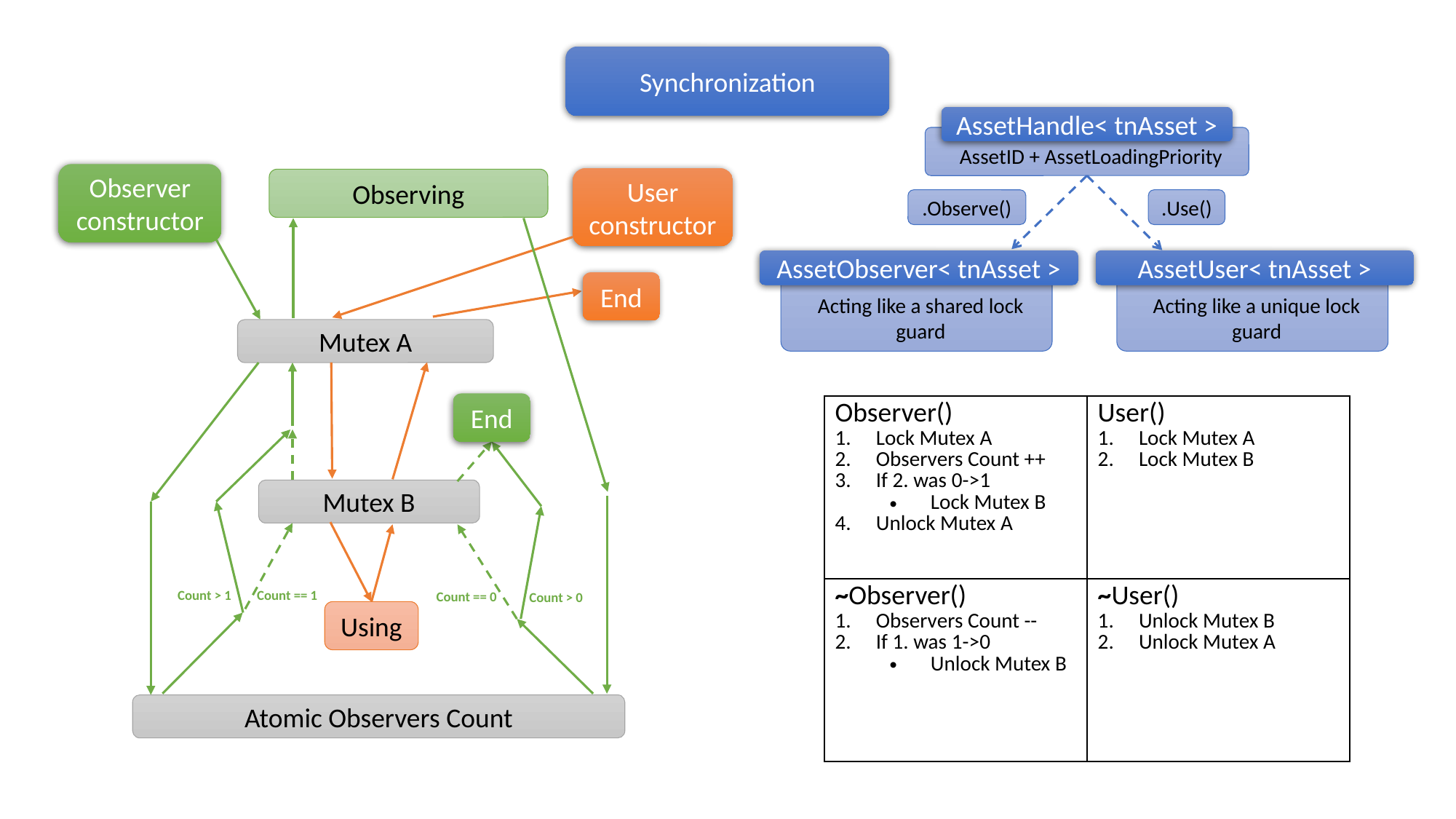

Synchronization
AssetHandle< tnAsset >
AssetID + AssetLoadingPriority
Observer constructor
User constructor
Observing
.Observe()
.Use()
AssetObserver< tnAsset >
AssetUser< tnAsset >
End
Acting like a shared lock guard
Acting like a unique lock guard
Mutex A
End
| Observer() Lock Mutex A Observers Count ++ If 2. was 0->1 Lock Mutex B Unlock Mutex A | User() Lock Mutex A Lock Mutex B |
| --- | --- |
| ~Observer() Observers Count -- If 1. was 1->0 Unlock Mutex B | ~User() Unlock Mutex B Unlock Mutex A |
Mutex B
Count == 1
Count > 1
Count == 0
Count > 0
Using
Atomic Observers Count